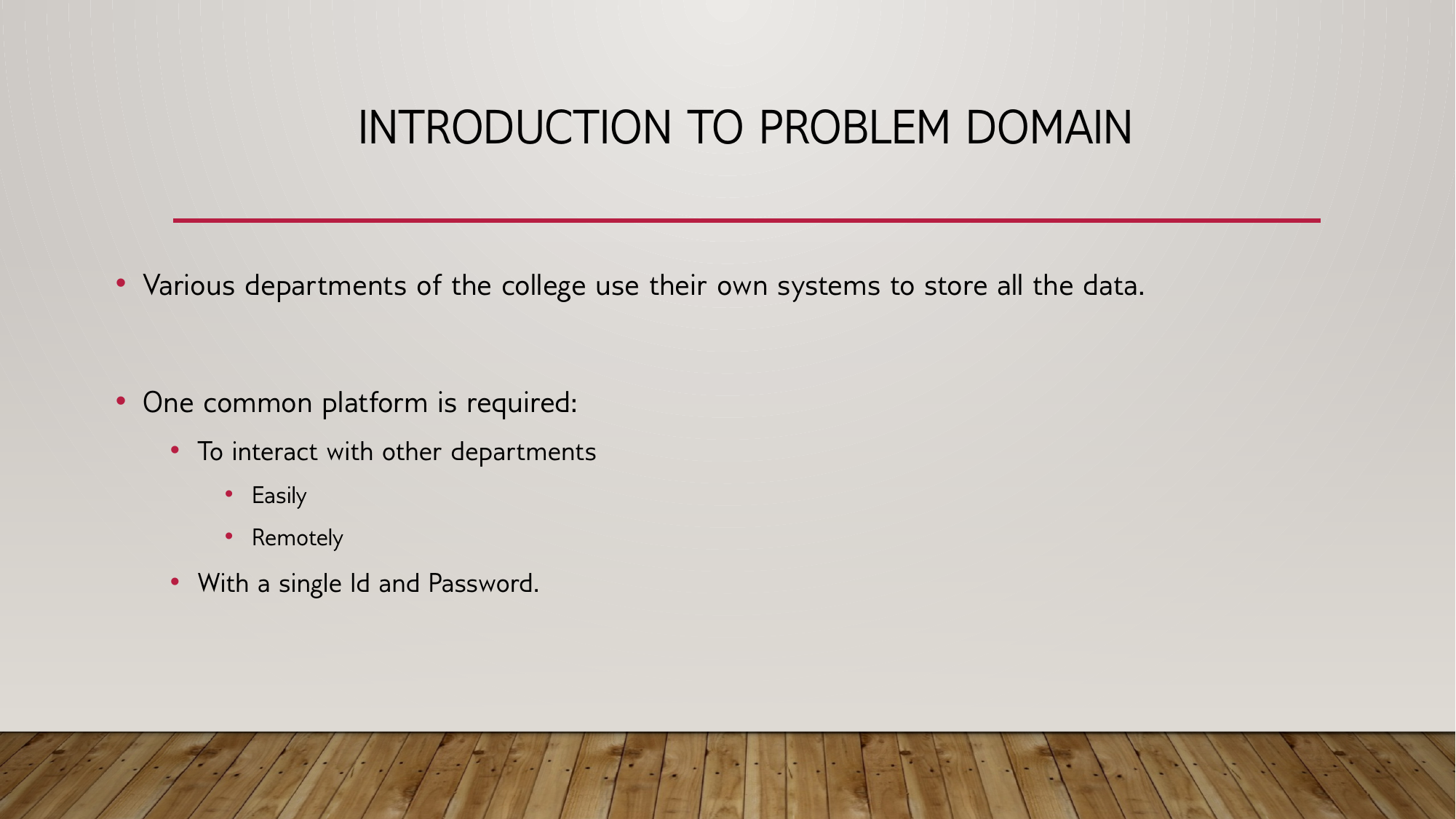

# Introduction to problem domain
Various departments of the college use their own systems to store all the data.

One common platform is required:
To interact with other departments
Easily
Remotely
With a single Id and Password.